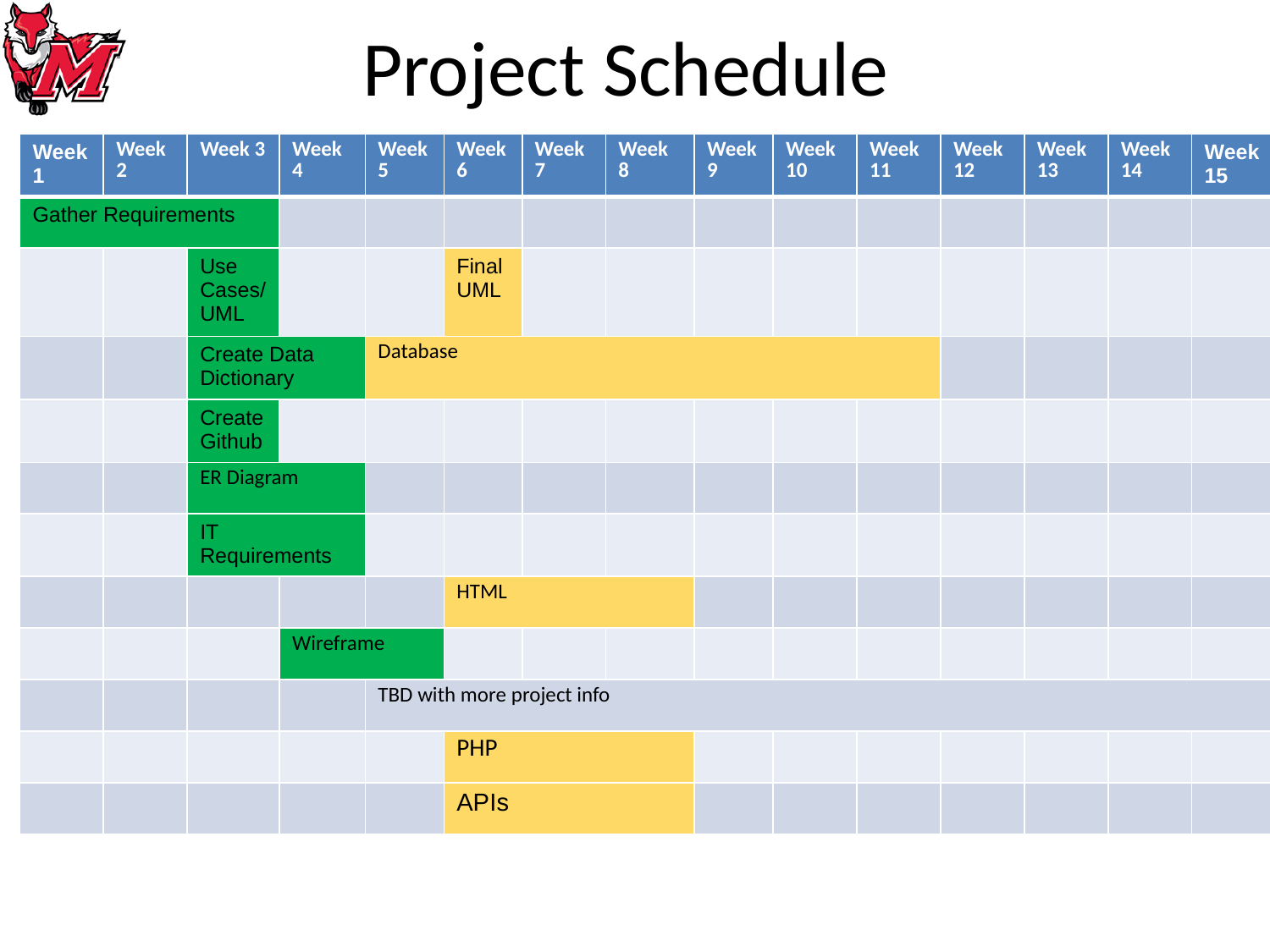

# Project Schedule
| Week 1 | Week 2 | Week 3 | Week 4 | Week 5 | Week 6 | Week 7 | Week 8 | Week 9 | Week 10 | Week 11 | Week 12 | Week 13 | Week 14 | Week 15 |
| --- | --- | --- | --- | --- | --- | --- | --- | --- | --- | --- | --- | --- | --- | --- |
| Gather Requirements |  |  |  |  |  |  |  |  |  |  |  |  |  |  |
|  |  | Use Cases/ UML |  |  | Final UML |  |  |  |  |  |  |  |  |  |
|  |  | Create Data Dictionary |  | Database |  |  |  |  |  |  |  |  |  |  |
|  |  | Create Github |  |  |  |  |  |  |  |  |  |  |  |  |
|  |  | ER Diagram |  |  |  |  |  |  |  |  |  |  |  |  |
|  |  | IT Requirements |  |  |  |  |  |  |  |  |  |  |  |  |
|  |  |  |  |  | HTML |  |  |  |  |  |  |  |  |  |
|  |  |  | Wireframe |  |  |  |  |  |  |  |  |  |  |  |
|  |  |  |  | TBD with more project info |  |  |  |  |  |  |  |  |  |  |
|  |  |  |  |  | PHP |  |  |  |  |  |  |  |  |  |
|  |  |  |  |  | APIs |  |  |  |  |  |  |  |  |  |